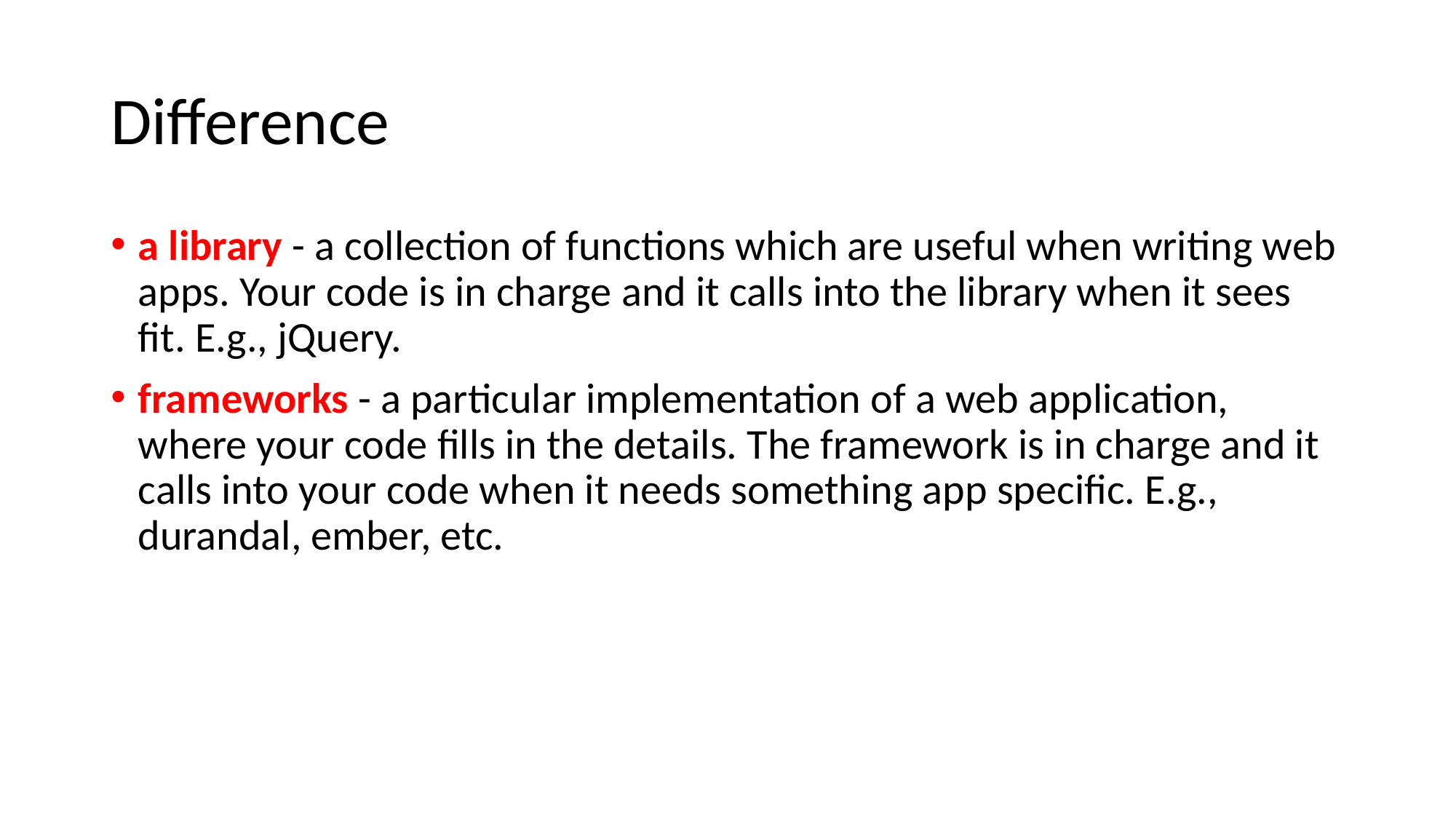

# Difference
a library - a collection of functions which are useful when writing web apps. Your code is in charge and it calls into the library when it sees fit. E.g., jQuery.
frameworks - a particular implementation of a web application, where your code fills in the details. The framework is in charge and it calls into your code when it needs something app specific. E.g., durandal, ember, etc.